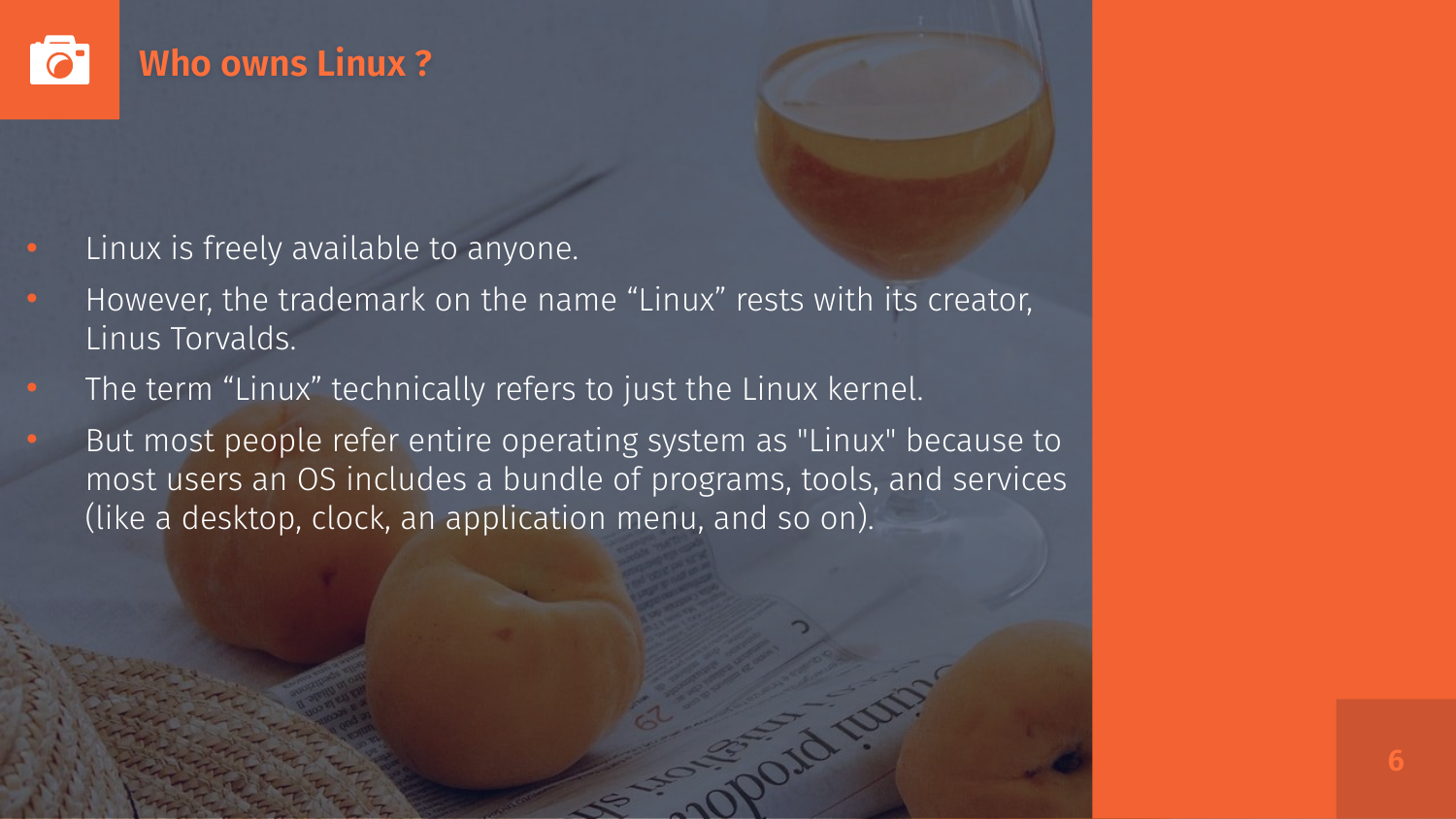

# Who owns Linux ?

Linux is freely available to anyone.
However, the trademark on the name “Linux” rests with its creator, Linus Torvalds.
The term “Linux” technically refers to just the Linux kernel.
But most people refer entire operating system as "Linux" because to most users an OS includes a bundle of programs, tools, and services (like a desktop, clock, an application menu, and so on).
6